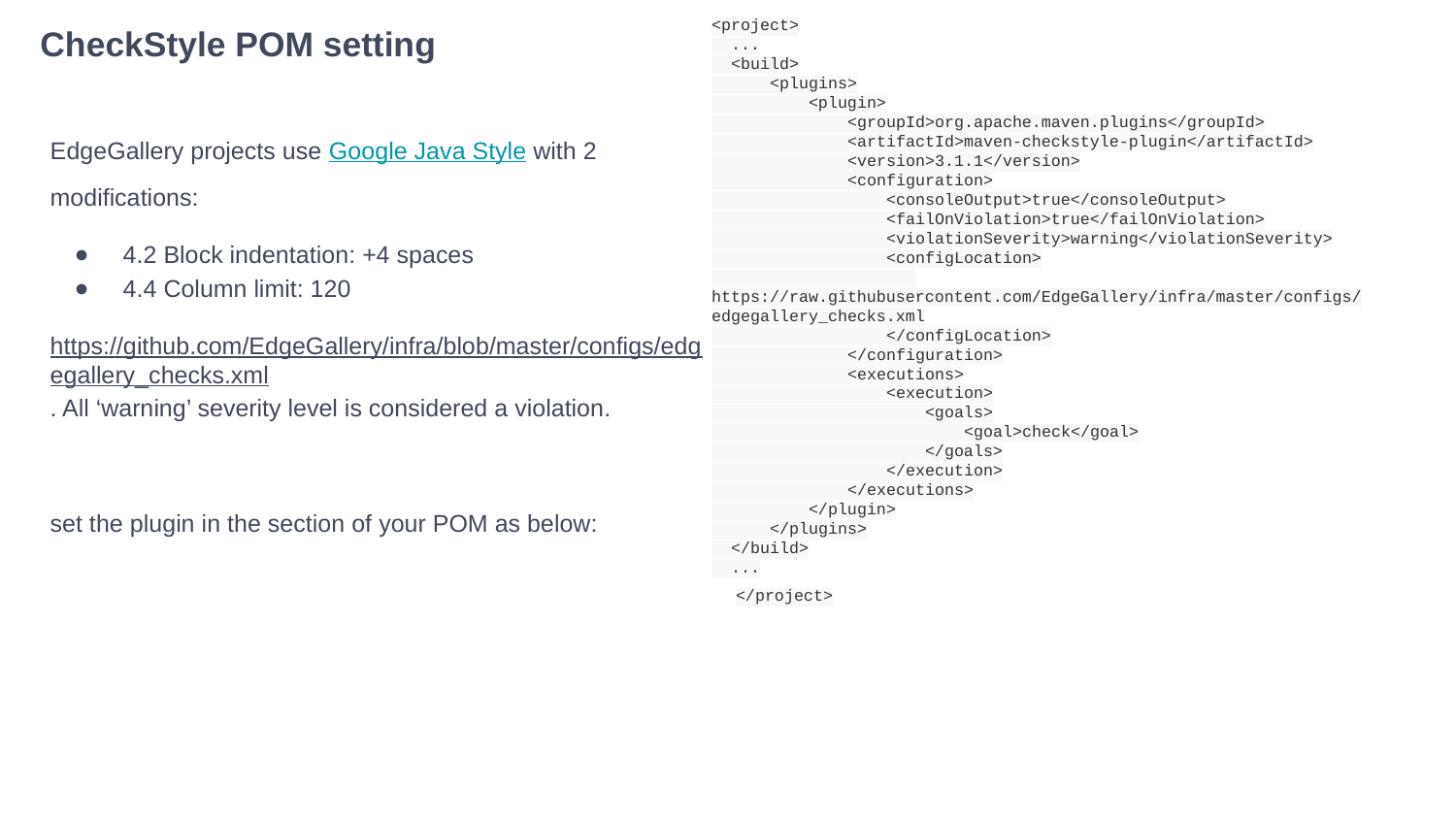

<project>
  ...
  <build>
      <plugins>
          <plugin>
              <groupId>org.apache.maven.plugins</groupId>
              <artifactId>maven-checkstyle-plugin</artifactId>
              <version>3.1.1</version>
              <configuration>
                  <consoleOutput>true</consoleOutput>
                  <failOnViolation>true</failOnViolation>
                  <violationSeverity>warning</violationSeverity>
                  <configLocation>
                      https://raw.githubusercontent.com/EdgeGallery/infra/master/configs/edgegallery_checks.xml
                  </configLocation>
              </configuration>
              <executions>
                  <execution>
                      <goals>
                          <goal>check</goal>
                      </goals>
                  </execution>
              </executions>
          </plugin>
      </plugins>
  </build>
  ...
</project>
# CheckStyle POM setting

EdgeGallery projects use Google Java Style with 2 modifications:
4.2 Block indentation: +4 spaces
4.4 Column limit: 120
https://github.com/EdgeGallery/infra/blob/master/configs/edgegallery_checks.xml. All ‘warning’ severity level is considered a violation.

set the plugin in the section of your POM as below: